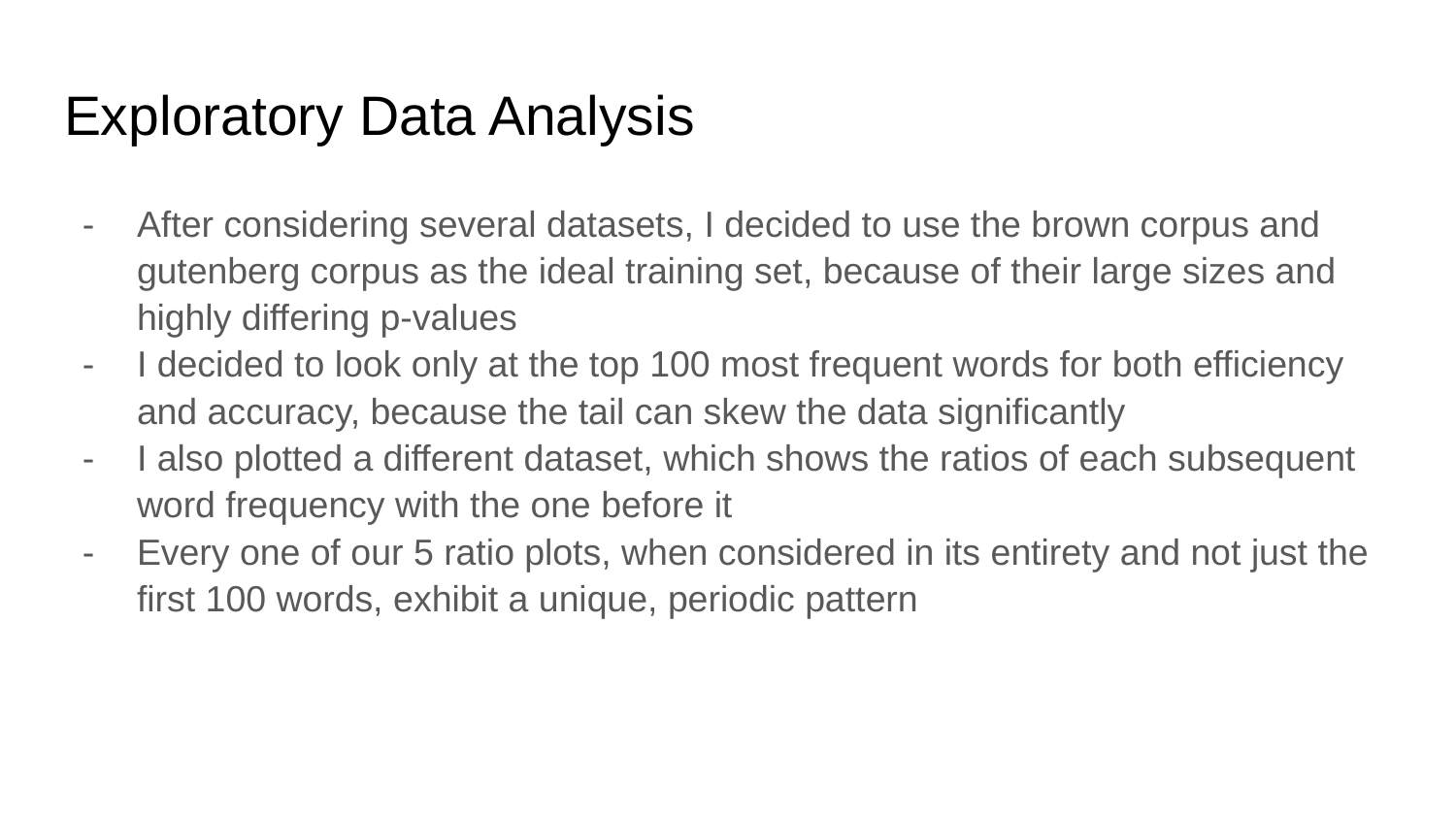

# Exploratory Data Analysis
After considering several datasets, I decided to use the brown corpus and gutenberg corpus as the ideal training set, because of their large sizes and highly differing p-values
I decided to look only at the top 100 most frequent words for both efficiency and accuracy, because the tail can skew the data significantly
I also plotted a different dataset, which shows the ratios of each subsequent word frequency with the one before it
Every one of our 5 ratio plots, when considered in its entirety and not just the first 100 words, exhibit a unique, periodic pattern